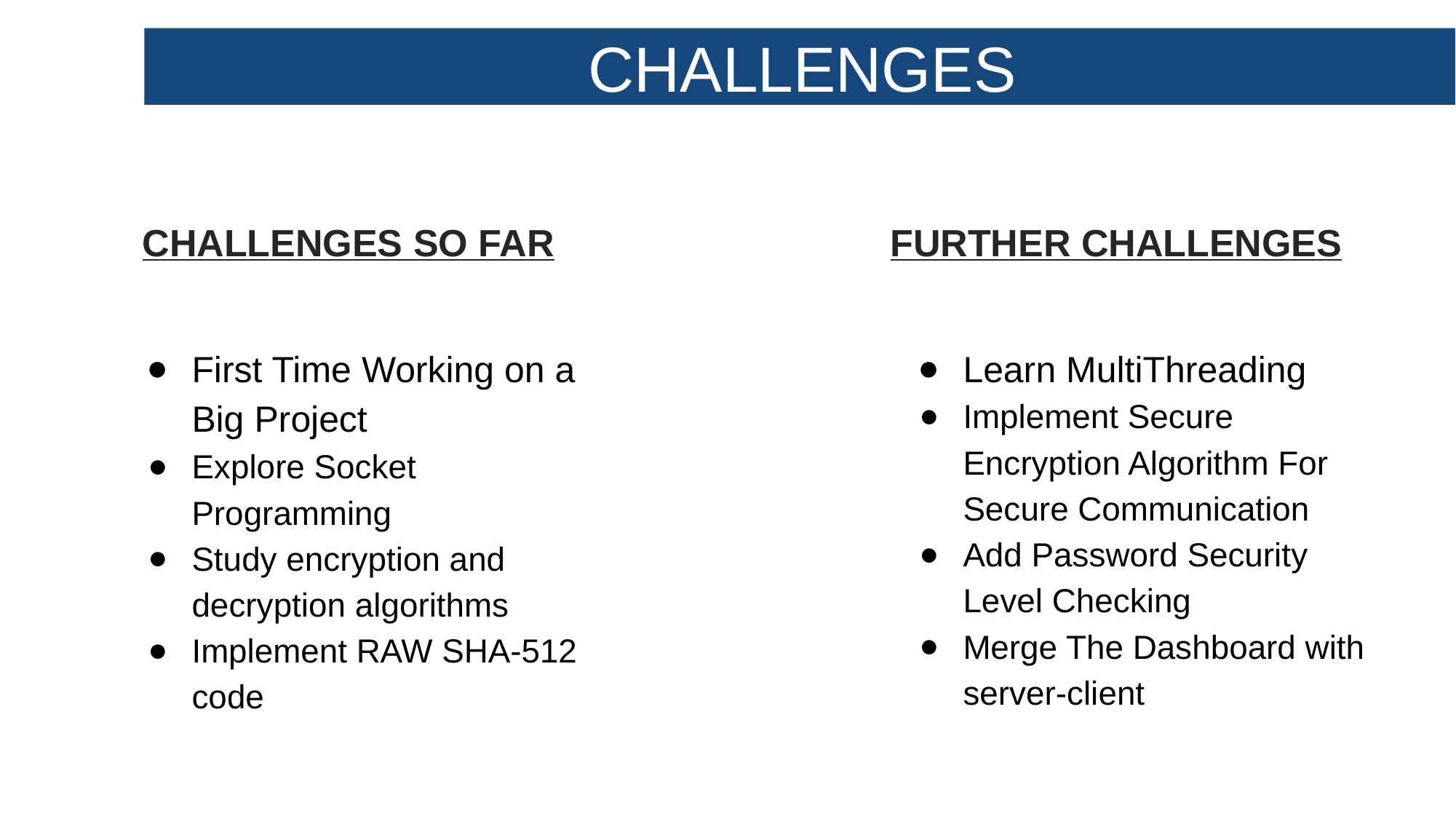

CHALLENGES
CHALLENGES SO FAR
FURTHER CHALLENGES
First Time Working on a Big Project
Explore Socket Programming
Study encryption and decryption algorithms
Implement RAW SHA-512 code
Learn MultiThreading
Implement Secure Encryption Algorithm For Secure Communication
Add Password Security Level Checking
Merge The Dashboard with server-client